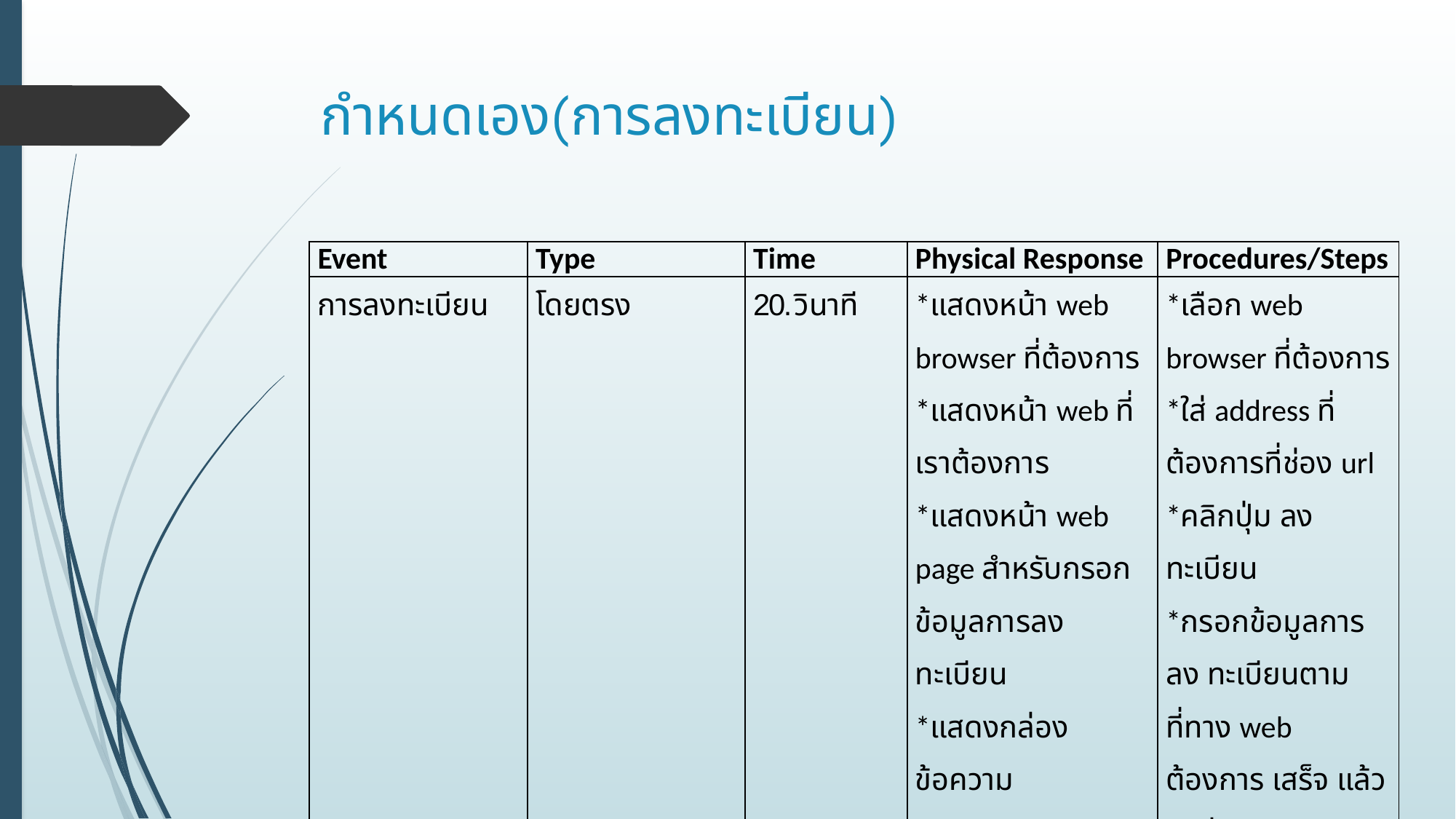

# กำหนดเอง(การลงทะเบียน)
| Event | Type | Time | Physical Response | Procedures/Steps |
| --- | --- | --- | --- | --- |
| การลงทะเบียน | โดยตรง | วินาที | \*แสดงหน้า web browser ที่ต้องการ \*แสดงหน้า web ที่ เราต้องการ \*แสดงหน้า web page สำหรับกรอกข้อมูลการลงทะเบียน \*แสดงกล่องข้อความ “การลงทะเบียนเรียบร้อยแล้วค่ะ” | \*เลือก web browser ที่ต้องการ \*ใส่ address ที่ต้องการที่ช่อง url \*คลิกปุ่ม ลงทะเบียน \*กรอกข้อมูลการลง ทะเบียนตามที่ทาง web ต้องการ เสร็จ แล้วกดปุ่มลงทะเบียน |